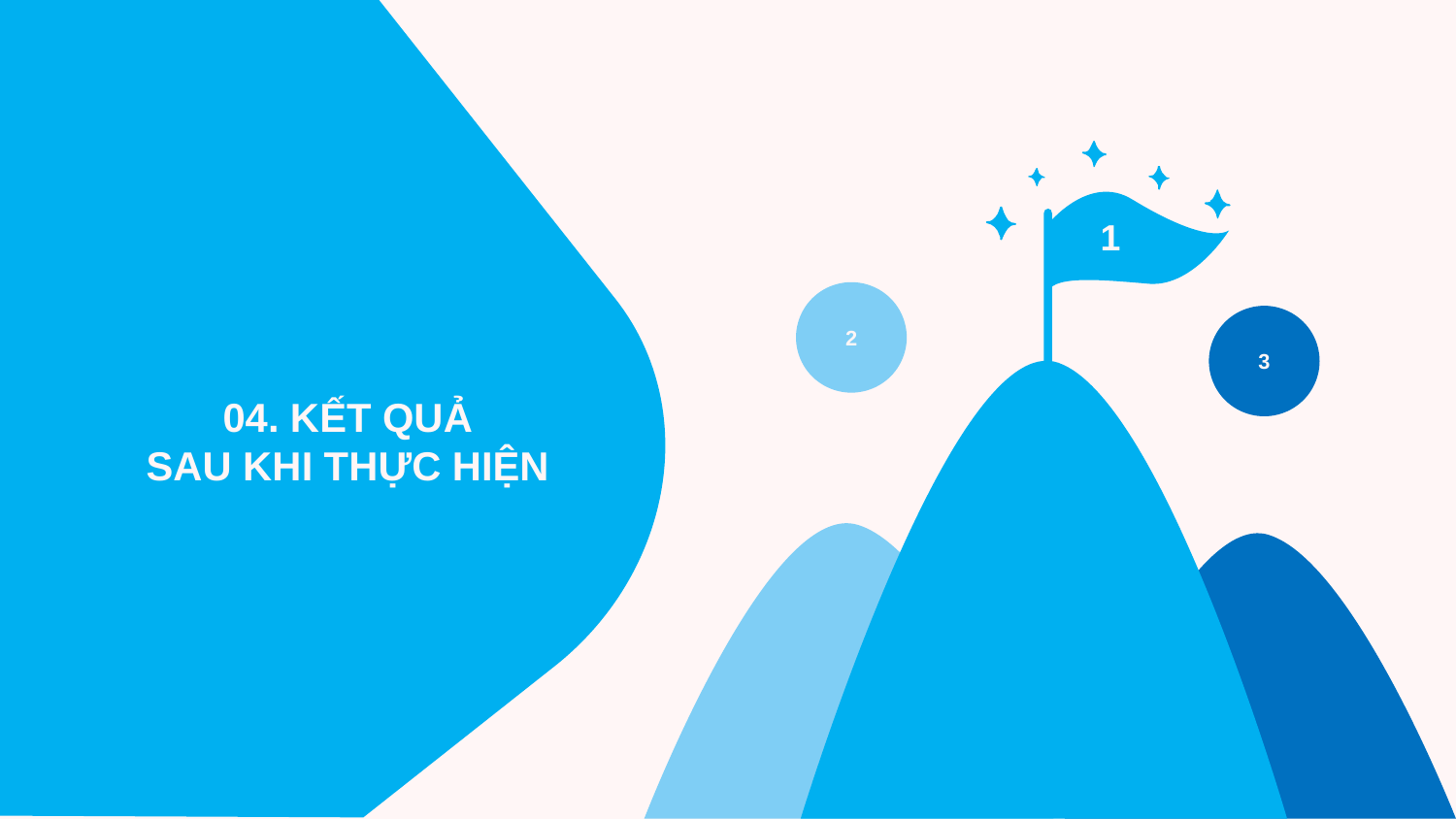

1
2
3

04. KẾT QUẢ
SAU KHI THỰC HIỆN